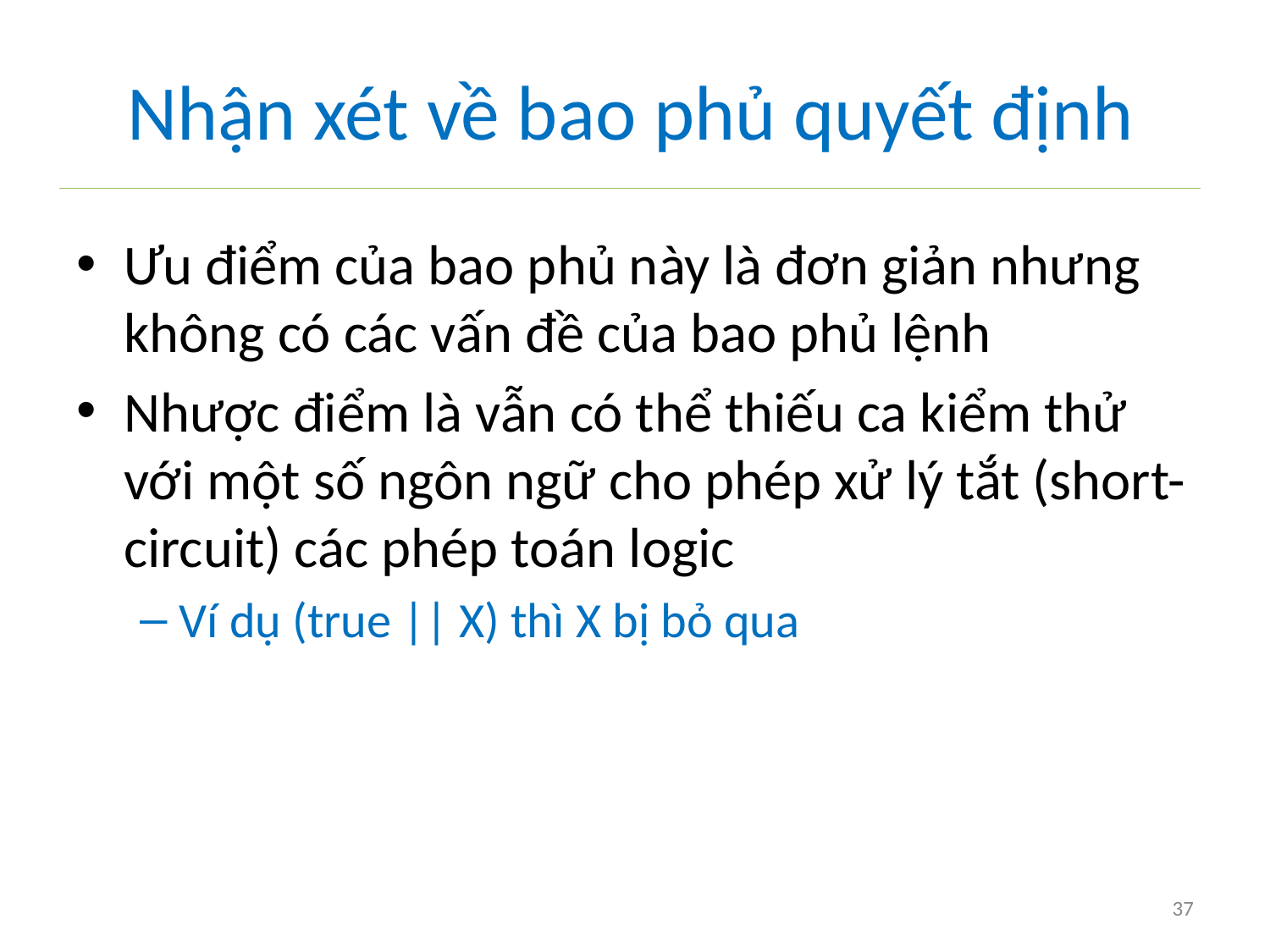

# Nhận xét về bao phủ quyết định
Ưu điểm của bao phủ này là đơn giản nhưng không có các vấn đề của bao phủ lệnh
Nhược điểm là vẫn có thể thiếu ca kiểm thử với một số ngôn ngữ cho phép xử lý tắt (short-circuit) các phép toán logic
Ví dụ (true || X) thì X bị bỏ qua

37